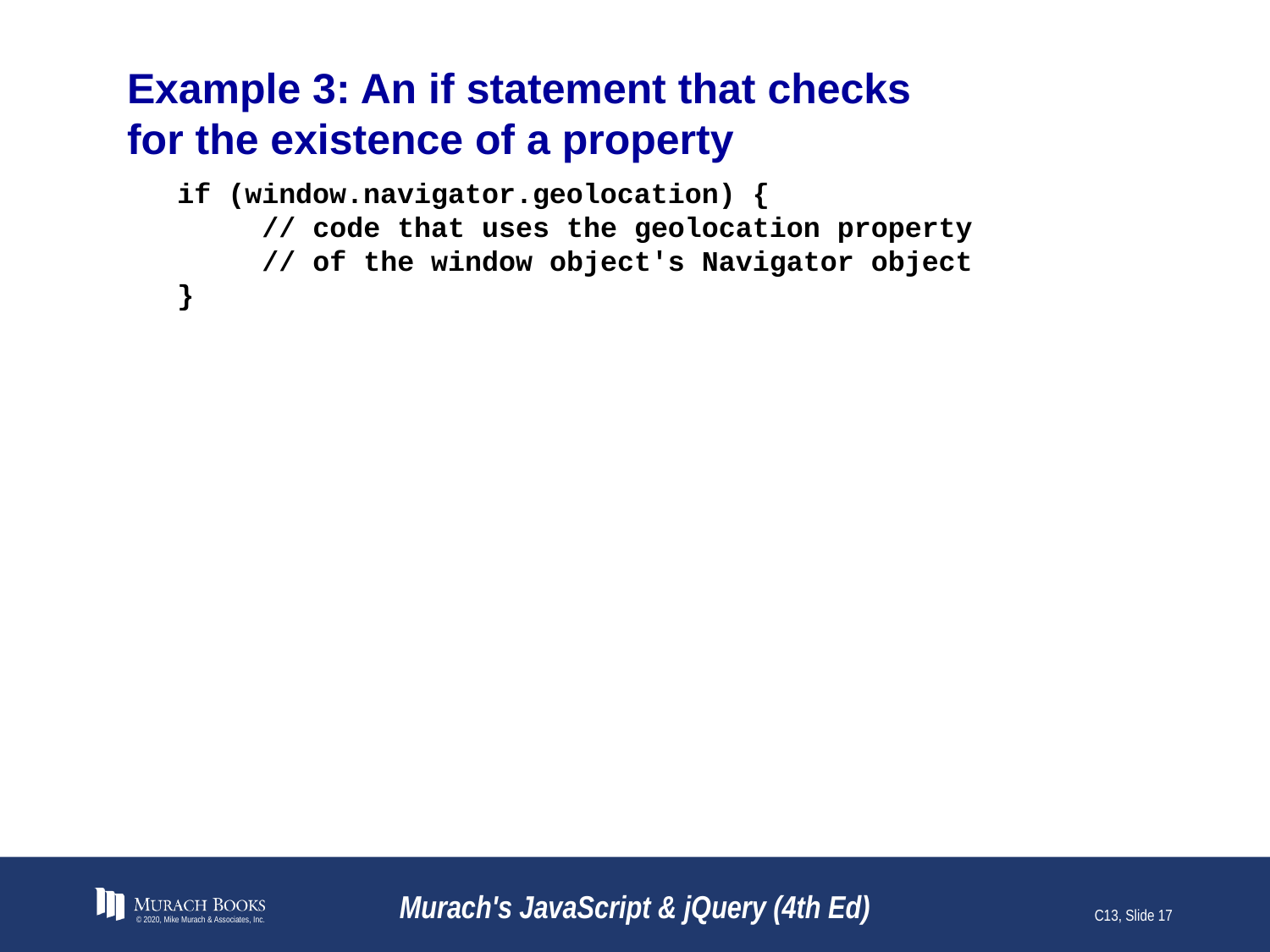

# Example 3: An if statement that checks for the existence of a property
if (window.navigator.geolocation) {
     // code that uses the geolocation property
     // of the window object's Navigator object
}

© 2020, Mike Murach & Associates, Inc.
Murach's JavaScript & jQuery (4th Ed)

C13, Slide 17